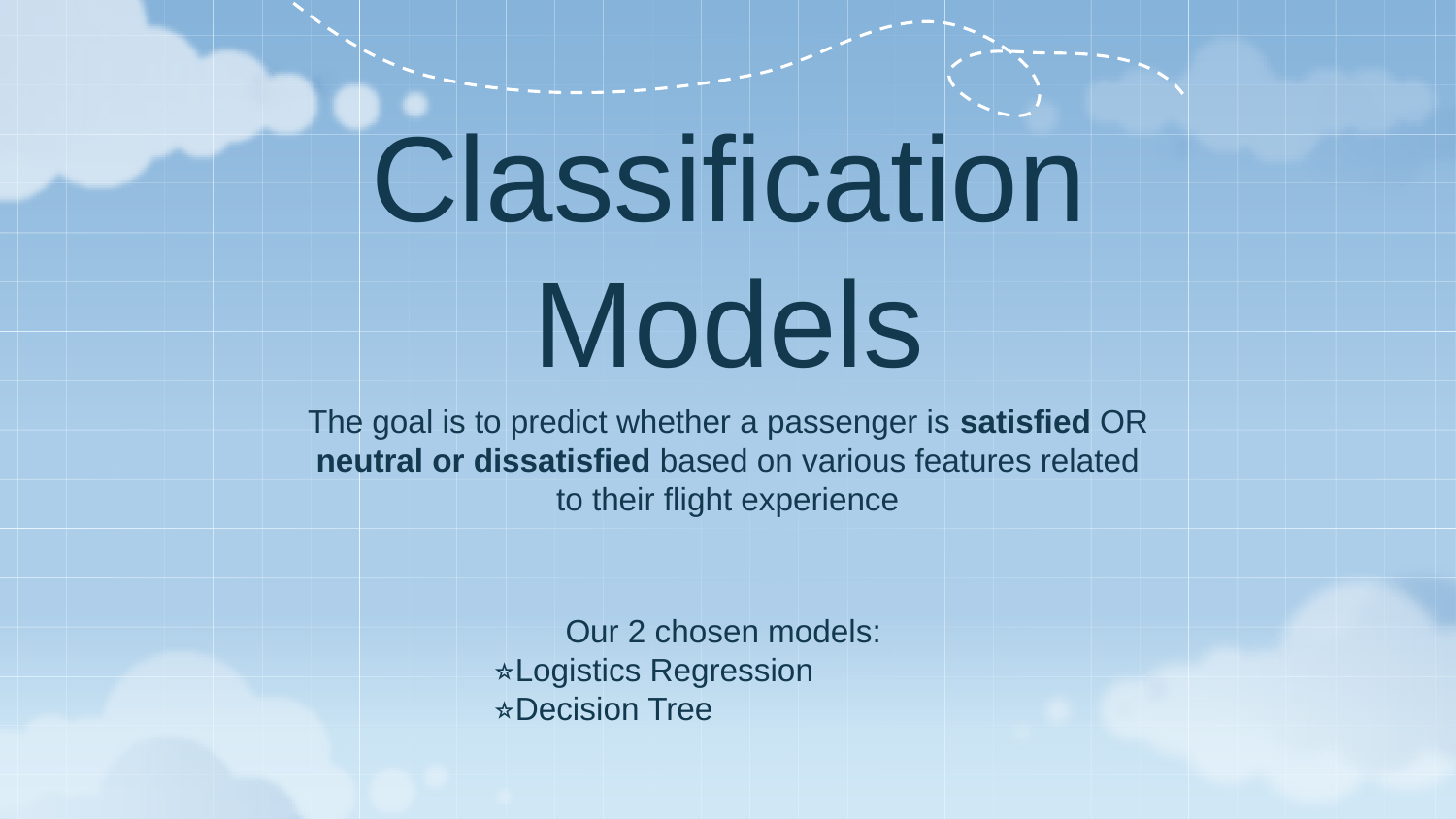

# Classification Models
The goal is to predict whether a passenger is satisfied OR neutral or dissatisfied based on various features related to their flight experience
Our 2 chosen models:
⭐Logistics Regression
⭐Decision Tree